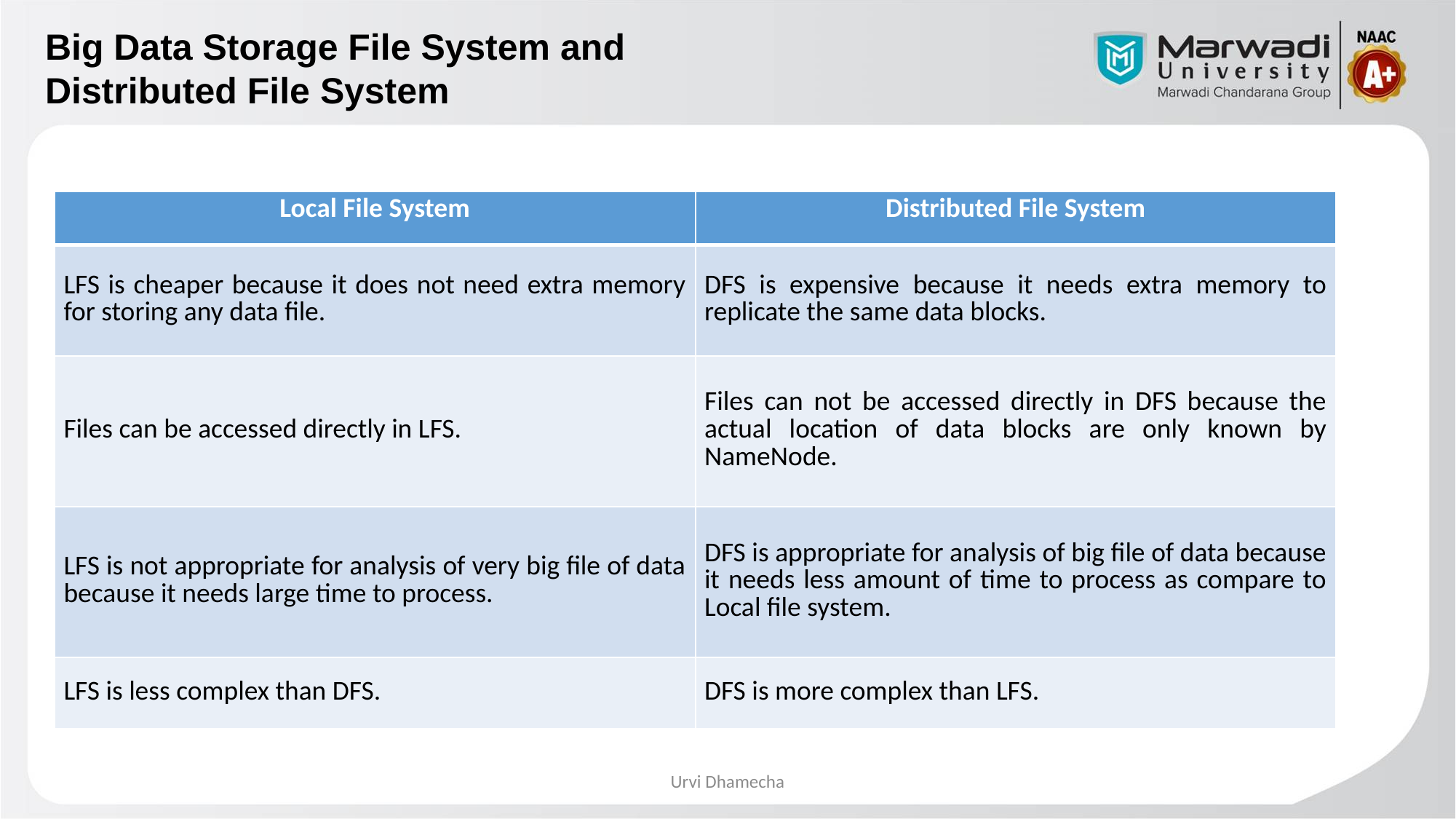

# Big Data Storage File System and Distributed File System
Difference between the file system and Distributed File system.

| Local File System | Distributed File System |
| --- | --- |
| LFS is cheaper because it does not need extra memory for storing any data file. | DFS is expensive because it needs extra memory to replicate the same data blocks. |
| Files can be accessed directly in LFS. | Files can not be accessed directly in DFS because the actual location of data blocks are only known by NameNode. |
| LFS is not appropriate for analysis of very big file of data because it needs large time to process. | DFS is appropriate for analysis of big file of data because it needs less amount of time to process as compare to Local file system. |
| LFS is less complex than DFS. | DFS is more complex than LFS. |
Urvi Dhamecha